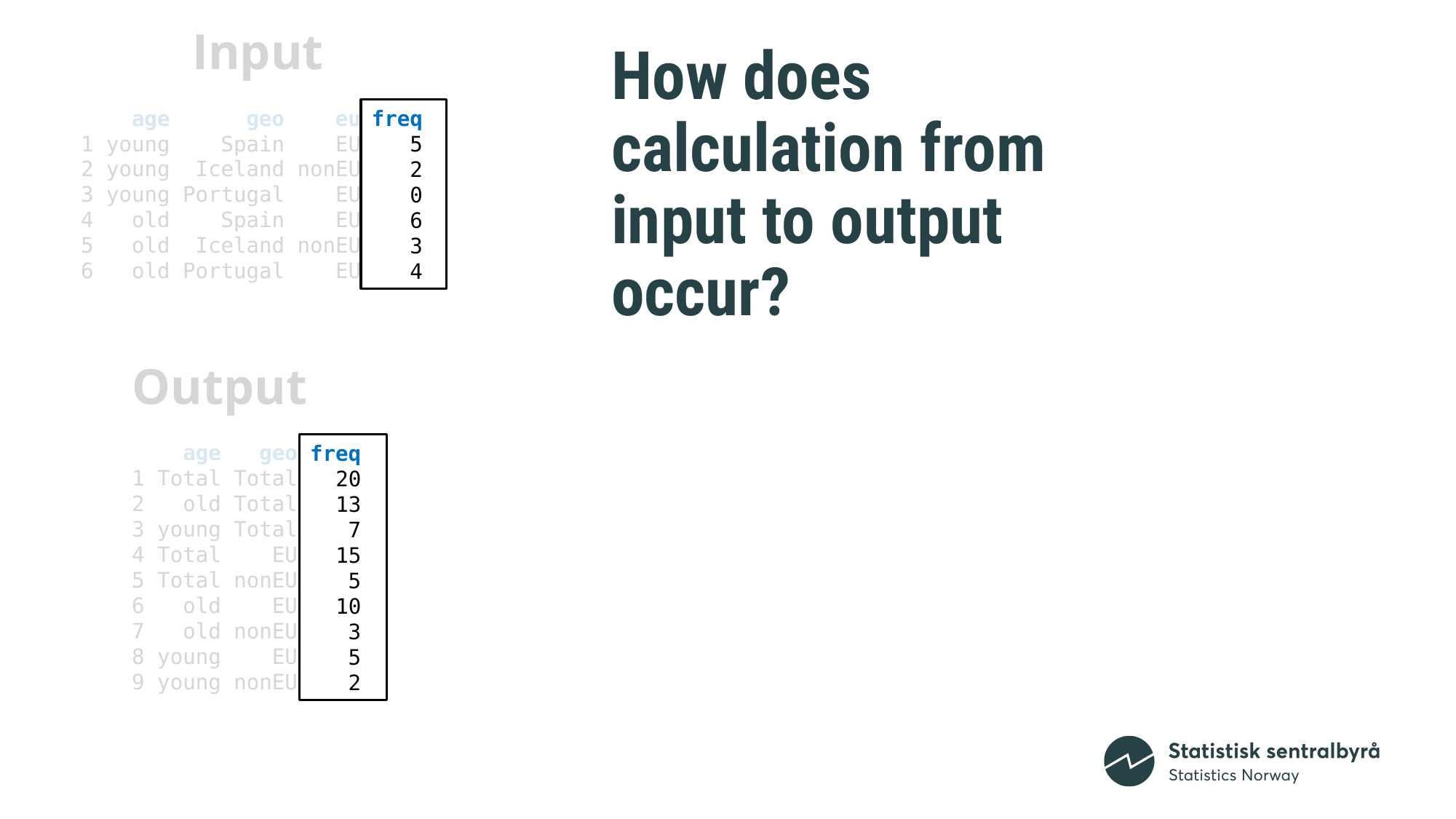

Input

    age      geo    eu freq
1 young    Spain    EU    5
2 young  Iceland nonEU    2
3 young Portugal    EU    0
4   old    Spain    EU    6
5   old  Iceland nonEU    3
6   old Portugal    EU    4
# How does calculation from input to output occur?
freq
   5
   2
   0
   6
   3
   4

Output

    age   geo freq
1 Total Total   20
2   old Total   13
3 young Total    7
4 Total    EU   15
5 Total nonEU    5
6   old    EU   10
7   old nonEU    3
8 young    EU    5
9 young nonEU    2

freq
  20
  13
   7
  15
   5
  10
   3
   5
   2